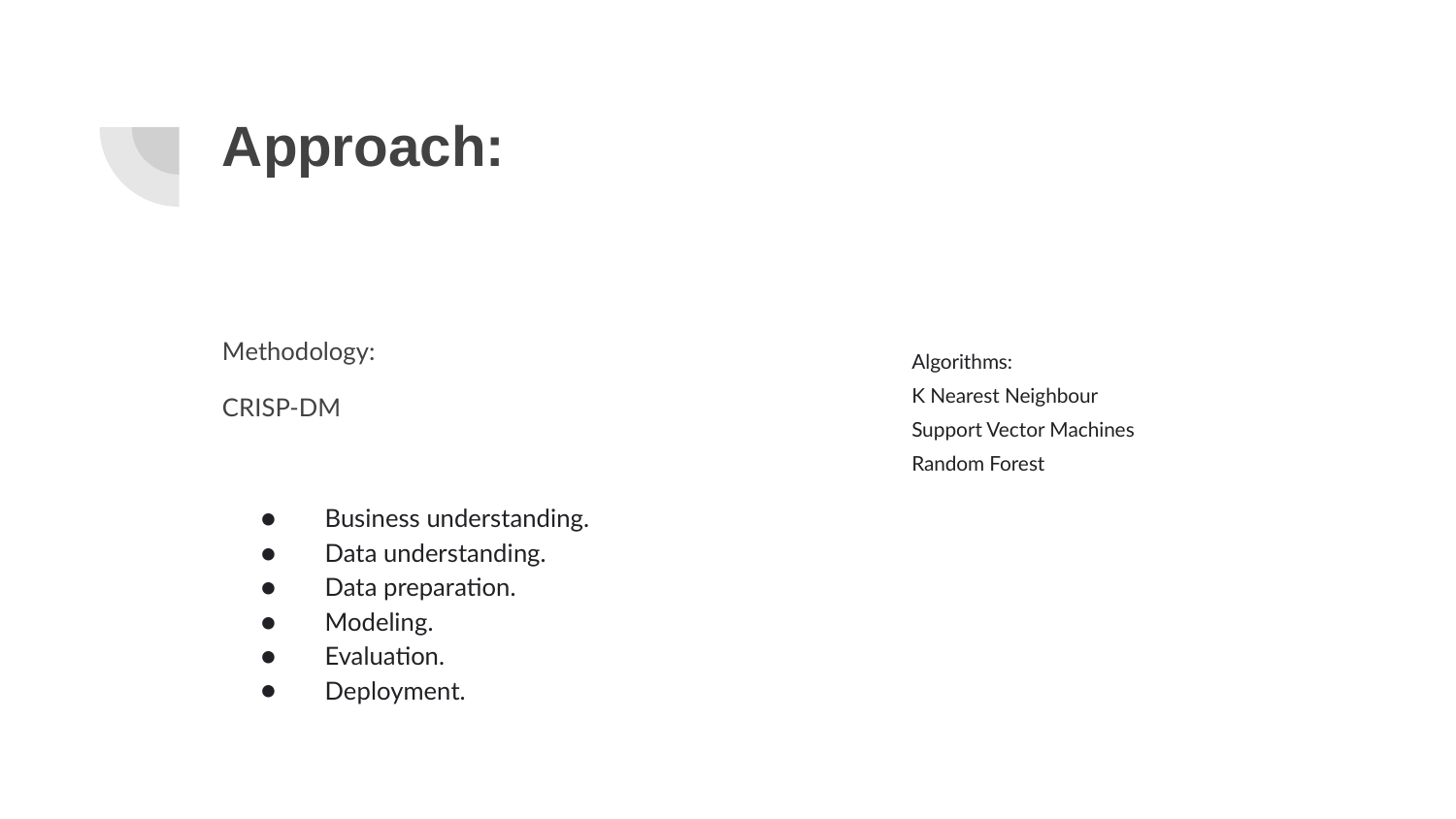

# Approach:
Methodology:
CRISP-DM

Business understanding.
Data understanding.
Data preparation.
Modeling.
Evaluation.
Deployment.

Algorithms:
K Nearest Neighbour
Support Vector Machines
Random Forest